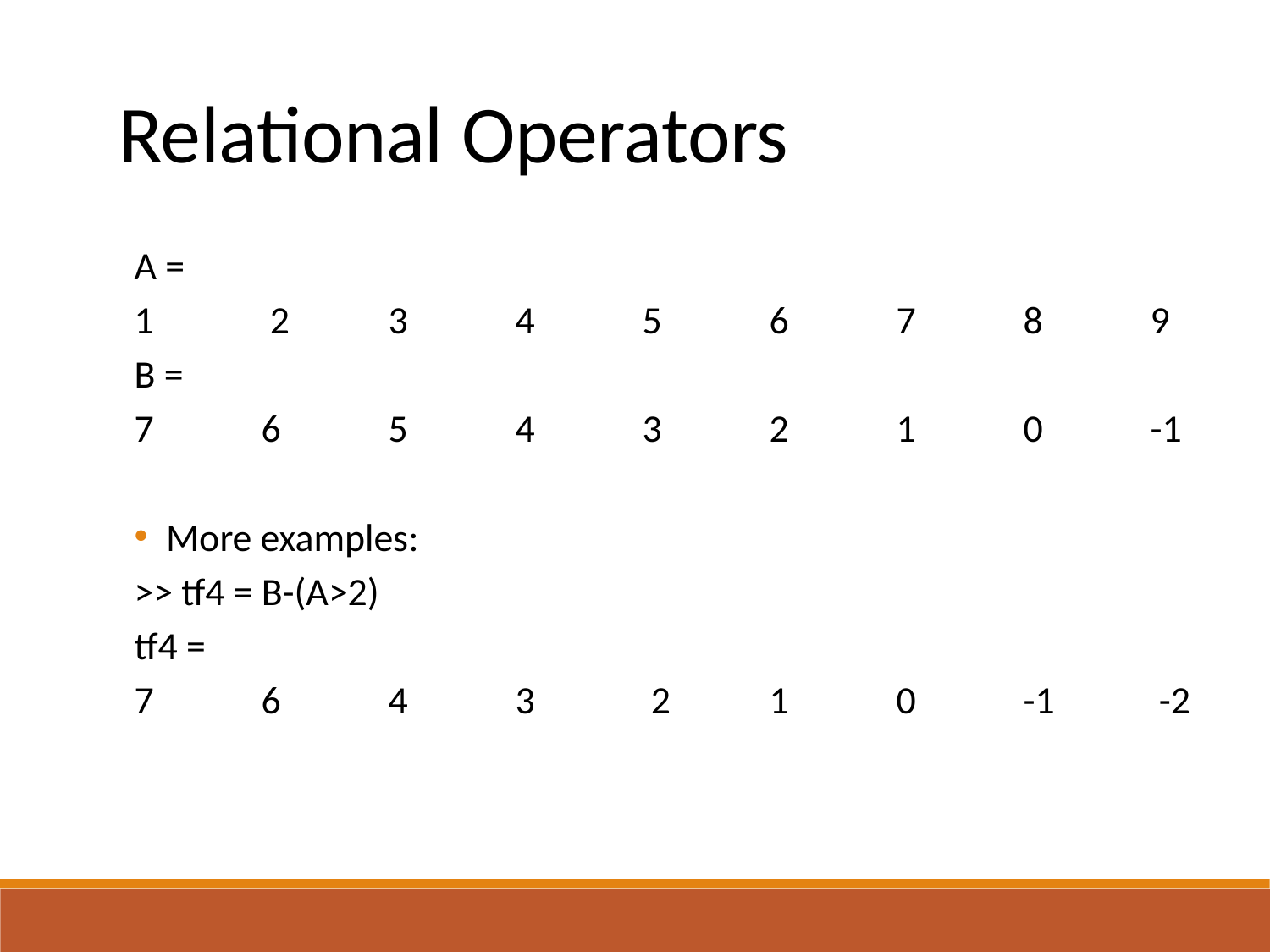

Relational Operators
A =
1	 2 	3 	4 	5 	6 	7 	8 	9
B =
7 	6 	5 	4 	3 	2 	1 	0 	-1

More examples:
>> tf4 = B-(A>2)
tf4 =
7 	6 	4 	3	 2 	1 	0 	-1	 -2